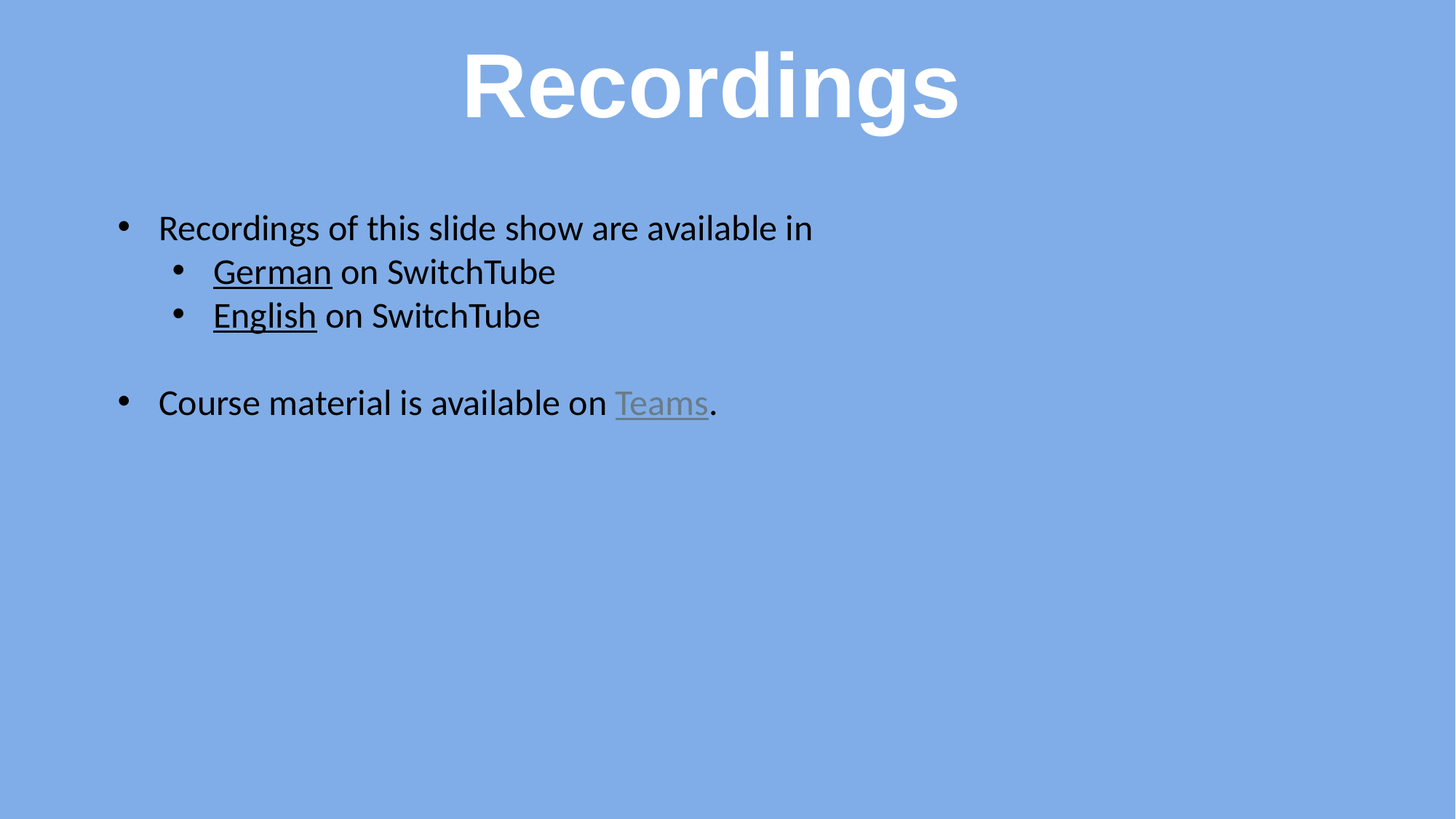

Recordings
Recordings of this slide show are available in
German on SwitchTube
English on SwitchTube

Course material is available on Teams.